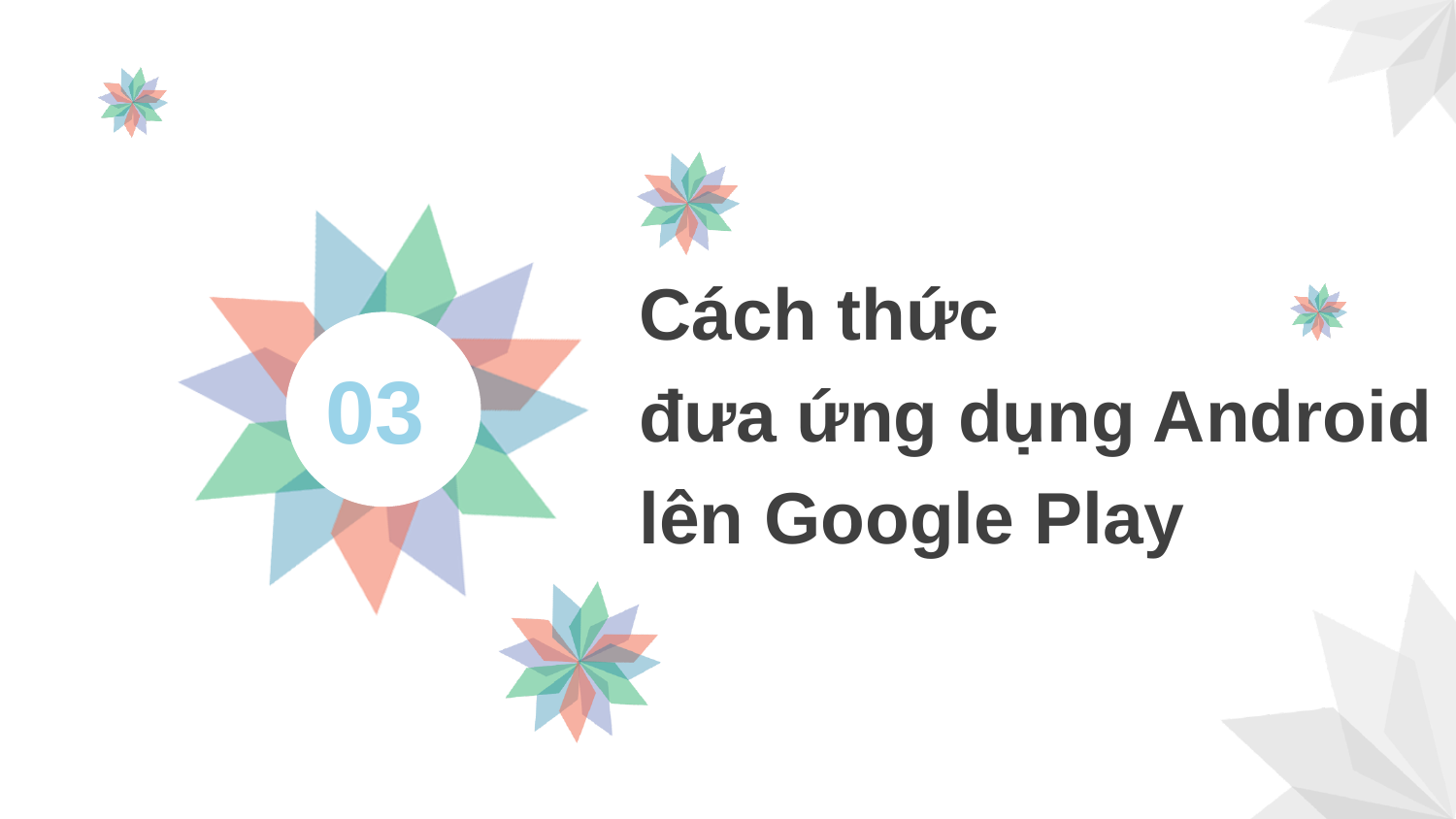

Cách thức
đưa ứng dụng Android
lên Google Play
03